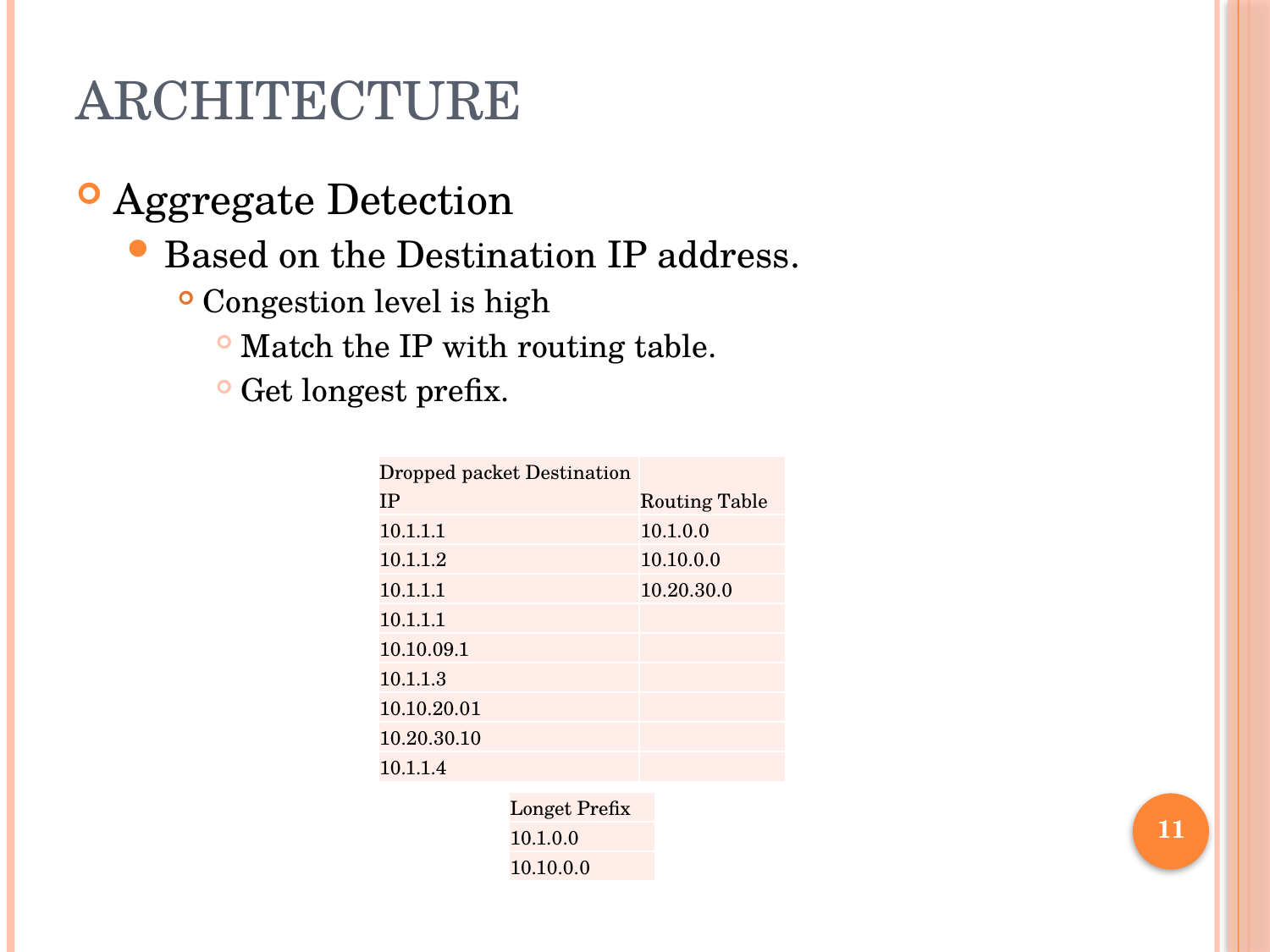

# Architecture
Aggregate Detection
Based on the Destination IP address.
Congestion level is high
Match the IP with routing table.
Get longest prefix.

| Dropped packet Destination IP | Routing Table |
| --- | --- |
| 10.1.1.1 | 10.1.0.0 |
| 10.1.1.2 | 10.10.0.0 |
| 10.1.1.1 | 10.20.30.0 |
| 10.1.1.1 |  |
| 10.10.09.1 |  |
| 10.1.1.3 |  |
| 10.10.20.01 |  |
| 10.20.30.10 |  |
| 10.1.1.4 |  |
| Longet Prefix |
| --- |
| 10.1.0.0 |
| 10.10.0.0 |
11